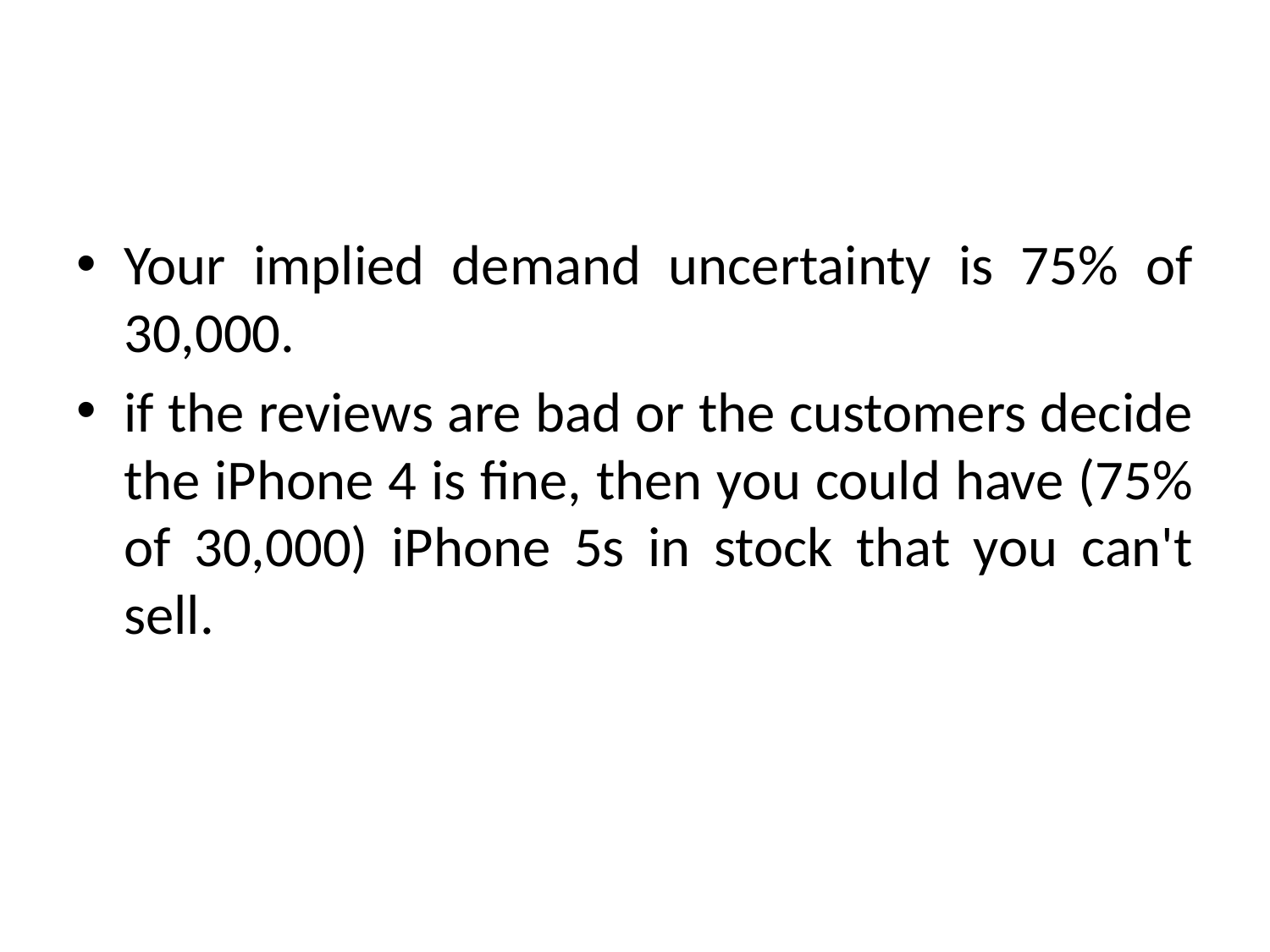

#
Your implied demand uncertainty is 75% of 30,000.
if the reviews are bad or the customers decide the iPhone 4 is fine, then you could have (75% of 30,000) iPhone 5s in stock that you can't sell.